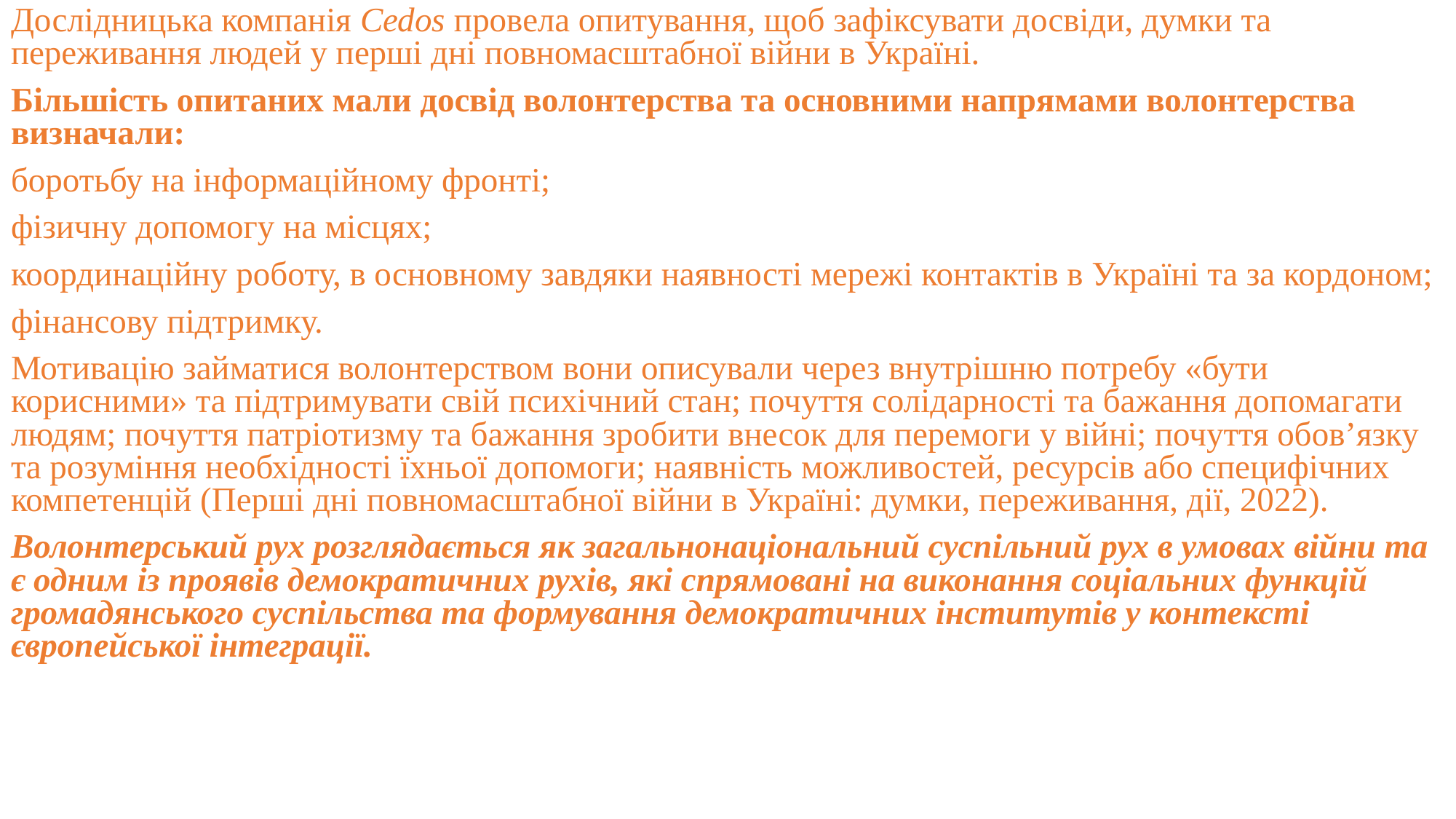

Дослідницька компанія Cedos провела опитування, щоб зафіксувати досвіди, думки та переживання людей у перші дні повномасштабної війни в Україні.
Більшість опитаних мали досвід волонтерства та основними напрямами волонтерства визначали:
боротьбу на інформаційному фронті;
фізичну допомогу на місцях;
координаційну роботу, в основному завдяки наявності мережі контактів в Україні та за кордоном;
фінансову підтримку.
Мотивацію займатися волонтерством вони описували через внутрішню потребу «бути корисними» та підтримувати свій психічний стан; почуття солідарності та бажання допомагати людям; почуття патріотизму та бажання зробити внесок для перемоги у війні; почуття обов’язку та розуміння необхідності їхньої допомоги; наявність можливостей, ресурсів або специфічних компетенцій (Перші дні повномасштабної війни в Україні: думки, переживання, дії, 2022).
Волонтерський рух розглядається як загальнонаціональний суспільний рух в умовах війни та є одним із проявів демократичних рухів, які спрямовані на виконання соціальних функцій громадянського суспільства та формування демократичних інститутів у контексті європейської інтеграції.